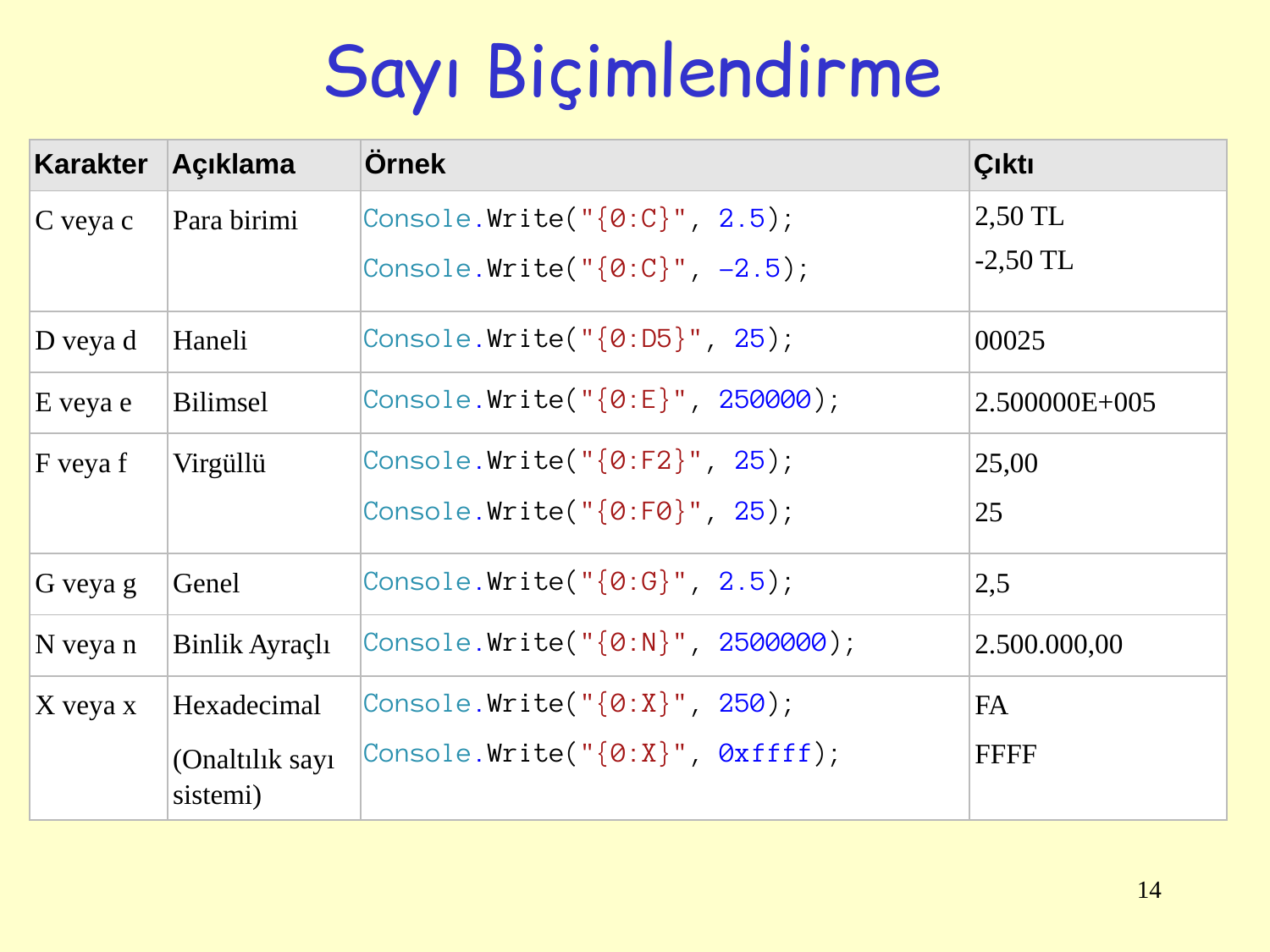

# Sayı Biçimlendirme
| Karakter | Açıklama | Örnek | Çıktı |
| --- | --- | --- | --- |
| C veya c | Para birimi | Console.Write("{0:C}", 2.5); Console.Write("{0:C}", -2.5); | 2,50 TL -2,50 TL |
| D veya d | Haneli | Console.Write("{0:D5}", 25); | 00025 |
| E veya e | Bilimsel | Console.Write("{0:E}", 250000); | 2.500000E+005 |
| F veya f | Virgüllü | Console.Write("{0:F2}", 25); Console.Write("{0:F0}", 25); | 25,00 25 |
| G veya g | Genel | Console.Write("{0:G}", 2.5); | 2,5 |
| N veya n | Binlik Ayraçlı | Console.Write("{0:N}", 2500000); | 2.500.000,00 |
| X veya x | Hexadecimal (Onaltılık sayı sistemi) | Console.Write("{0:X}", 250); Console.Write("{0:X}", 0xffff); | FA FFFF |
14